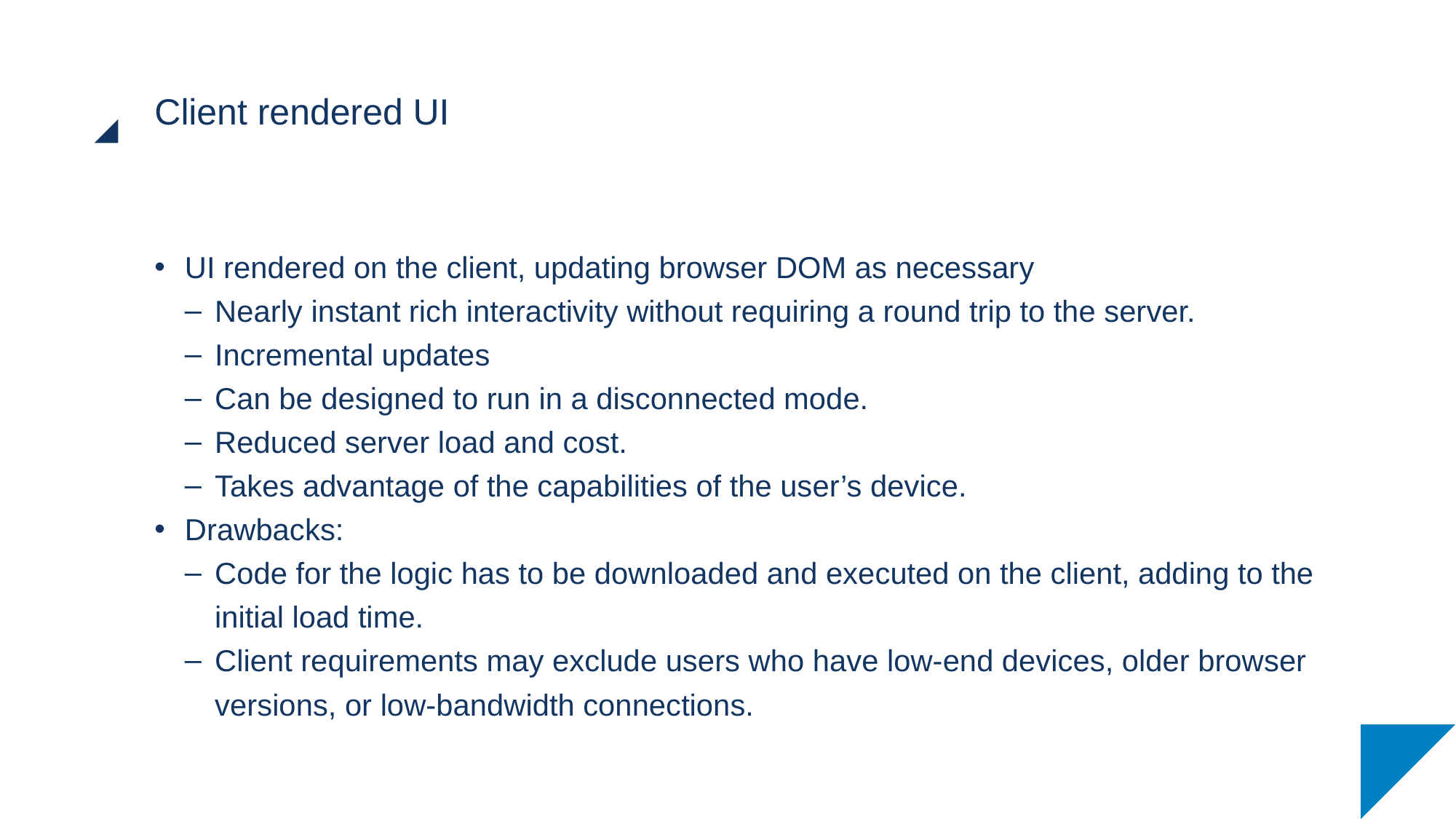

# Client rendered UI
UI rendered on the client, updating browser DOM as necessary
Nearly instant rich interactivity without requiring a round trip to the server.
Incremental updates
Can be designed to run in a disconnected mode.
Reduced server load and cost.
Takes advantage of the capabilities of the user’s device.
Drawbacks:
Code for the logic has to be downloaded and executed on the client, adding to the initial load time.
Client requirements may exclude users who have low-end devices, older browser versions, or low-bandwidth connections.